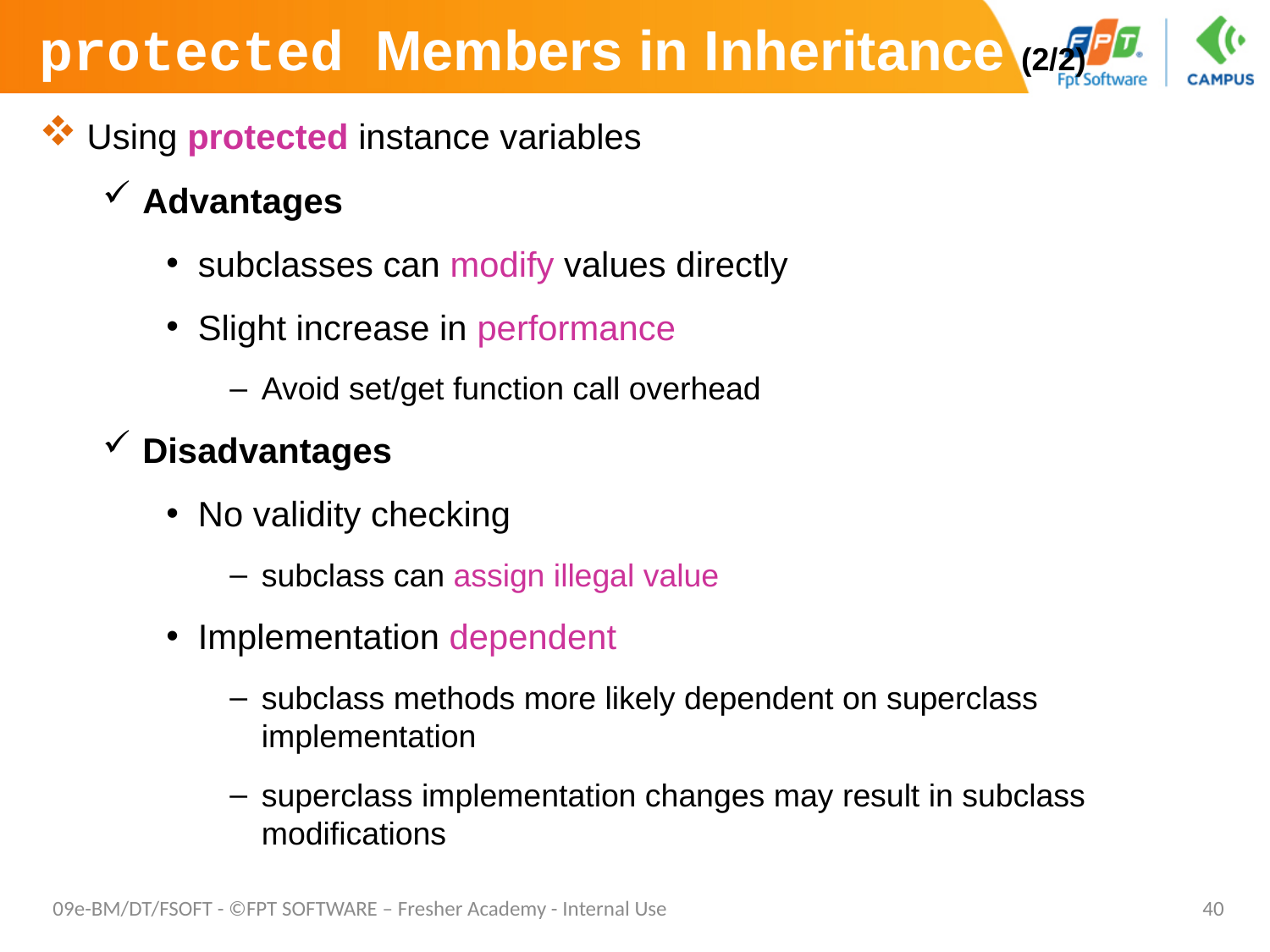

# protected  Members in Inheritance (2/2)
Using protected instance variables
Advantages
subclasses can modify values directly
Slight increase in performance
Avoid set/get function call overhead
Disadvantages
No validity checking
subclass can assign illegal value
Implementation dependent
subclass methods more likely dependent on superclass implementation
superclass implementation changes may result in subclass modifications
09e-BM/DT/FSOFT - ©FPT SOFTWARE – Fresher Academy - Internal Use
40